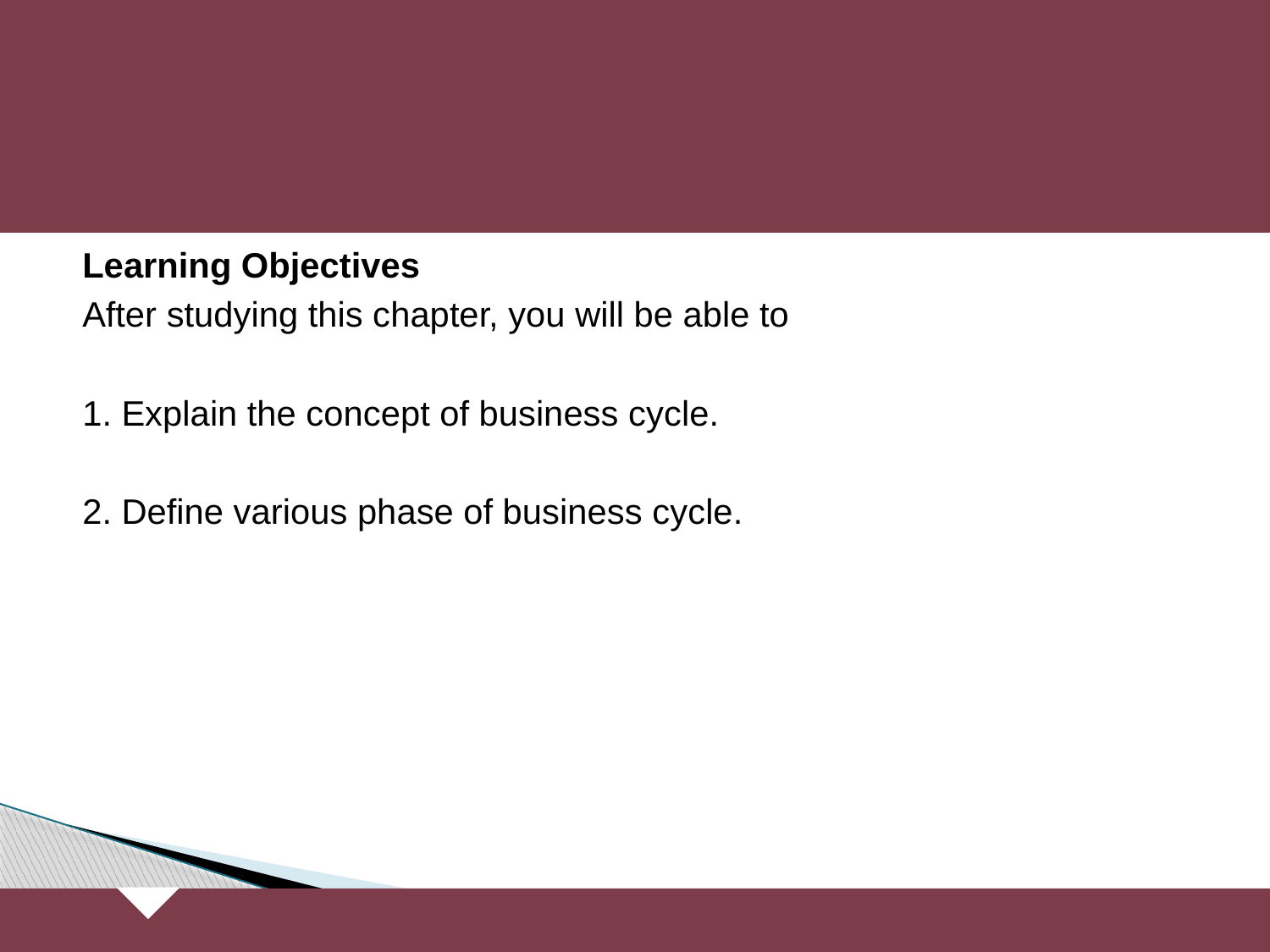

#
Learning Objectives
After studying this chapter, you will be able to

1. Explain the concept of business cycle.

2. Define various phase of business cycle.